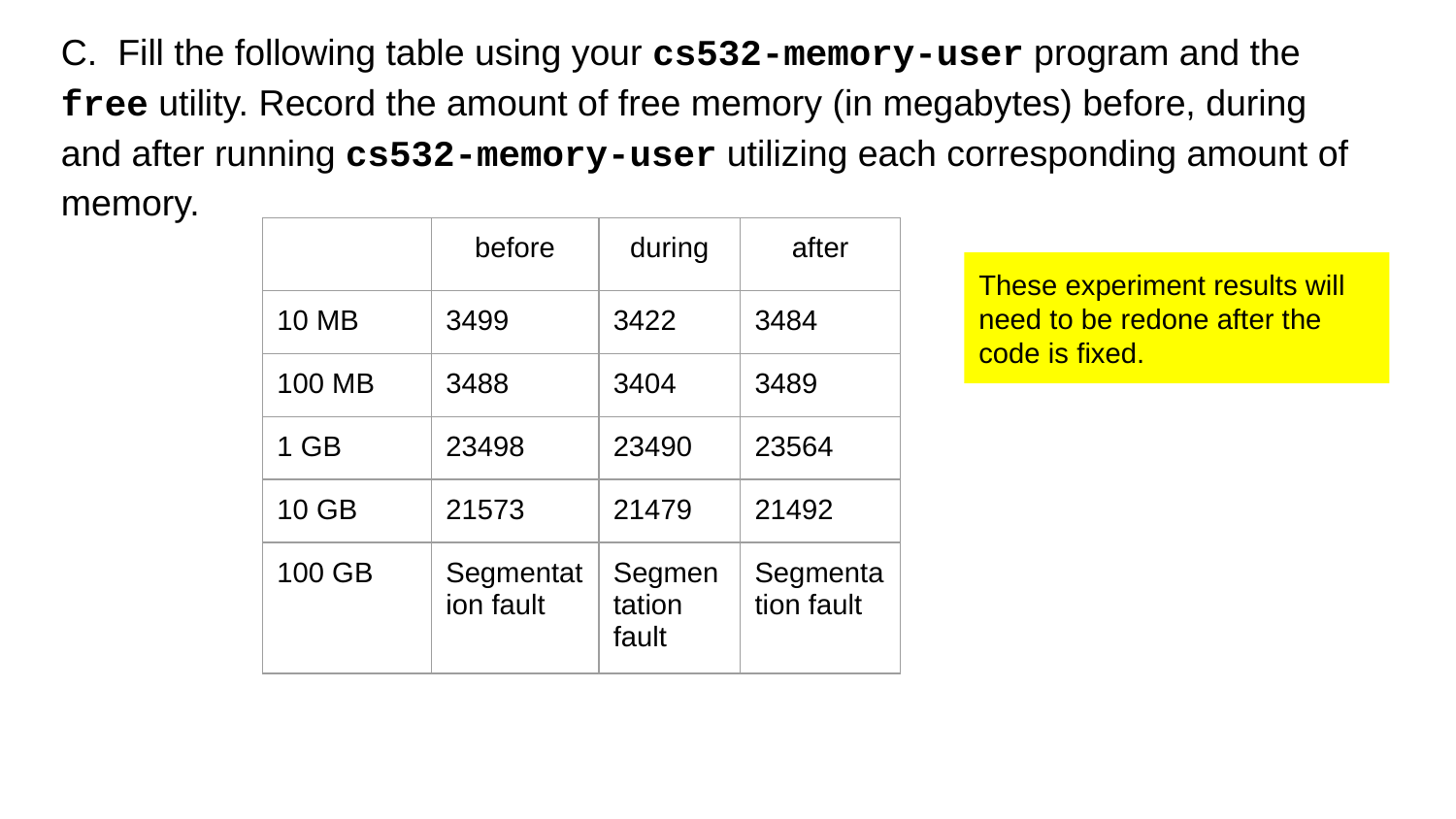

C.  Fill the following table using your cs532-memory-user program and the free utility. Record the amount of free memory (in megabytes) before, during and after running cs532-memory-user utilizing each corresponding amount of memory.
|  | before | during | after |
| --- | --- | --- | --- |
| 10 MB | 3499 | 3422 | 3484 |
| 100 MB | 3488 | 3404 | 3489 |
| 1 GB | 23498 | 23490 | 23564 |
| 10 GB | 21573 | 21479 | 21492 |
| 100 GB | Segmentation fault | Segmentation fault | Segmentation fault |
These experiment results will need to be redone after the code is fixed.